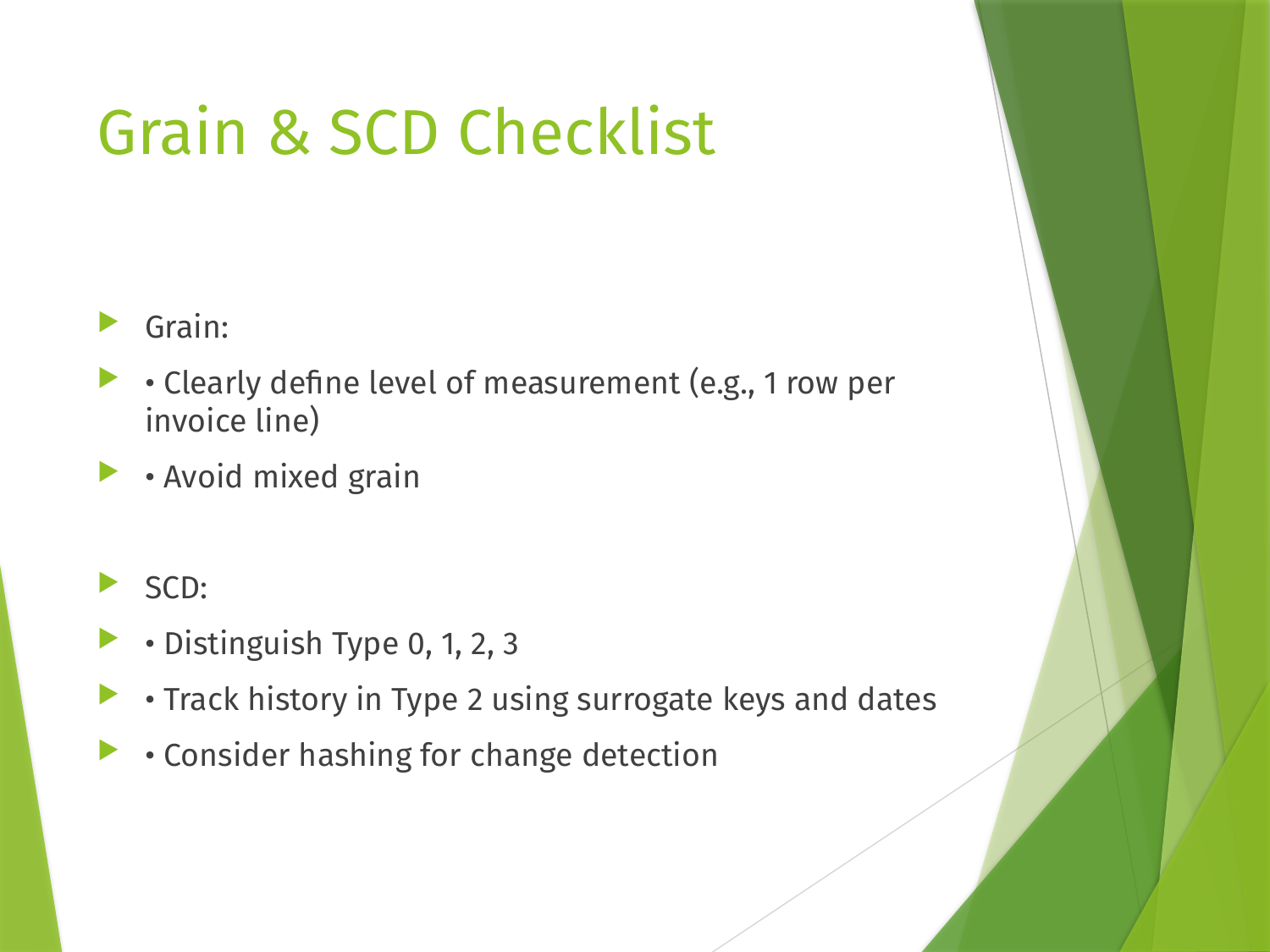

# Grain & SCD Checklist
Grain:
• Clearly define level of measurement (e.g., 1 row per invoice line)
• Avoid mixed grain

SCD:
• Distinguish Type 0, 1, 2, 3
• Track history in Type 2 using surrogate keys and dates
• Consider hashing for change detection